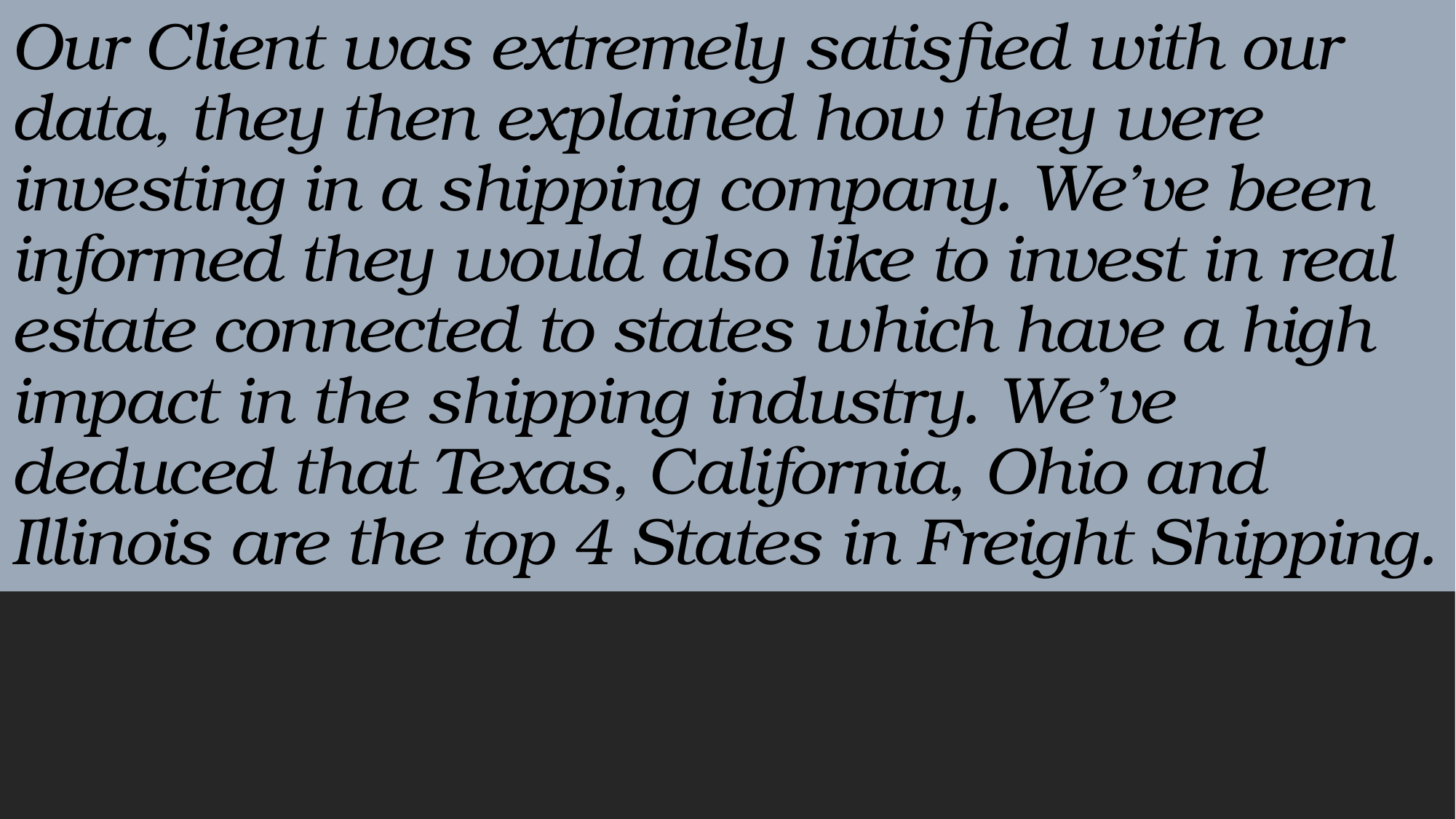

# Our Client was extremely satisfied with our data, they then explained how they were investing in a shipping company. We’ve been informed they would also like to invest in real estate connected to states which have a high impact in the shipping industry. We’ve deduced that Texas, California, Ohio and Illinois are the top 4 States in Freight Shipping.